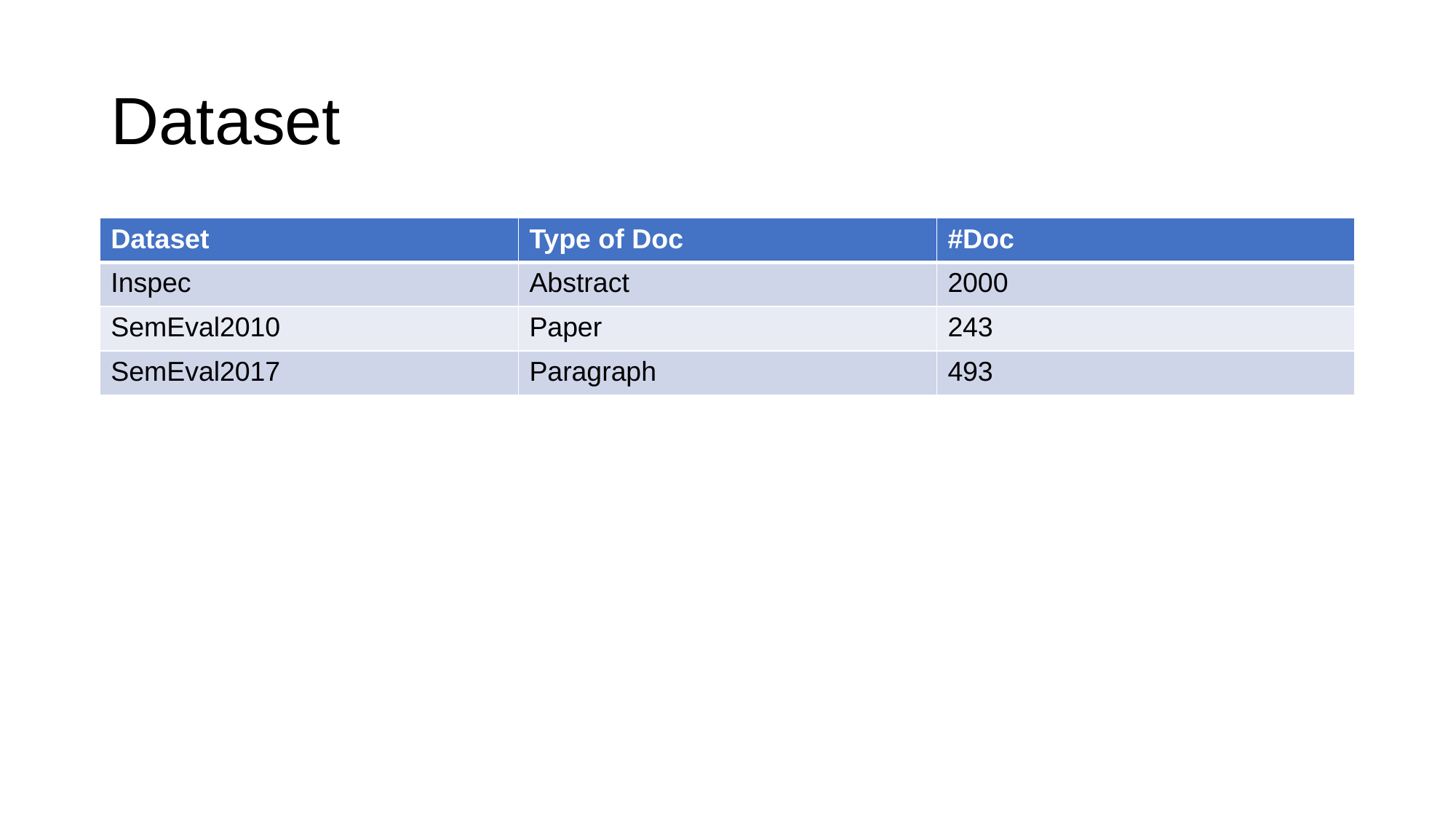

# Dataset
| Dataset | Type of Doc | #Doc |
| --- | --- | --- |
| Inspec | Abstract | 2000 |
| SemEval2010 | Paper | 243 |
| SemEval2017 | Paragraph | 493 |